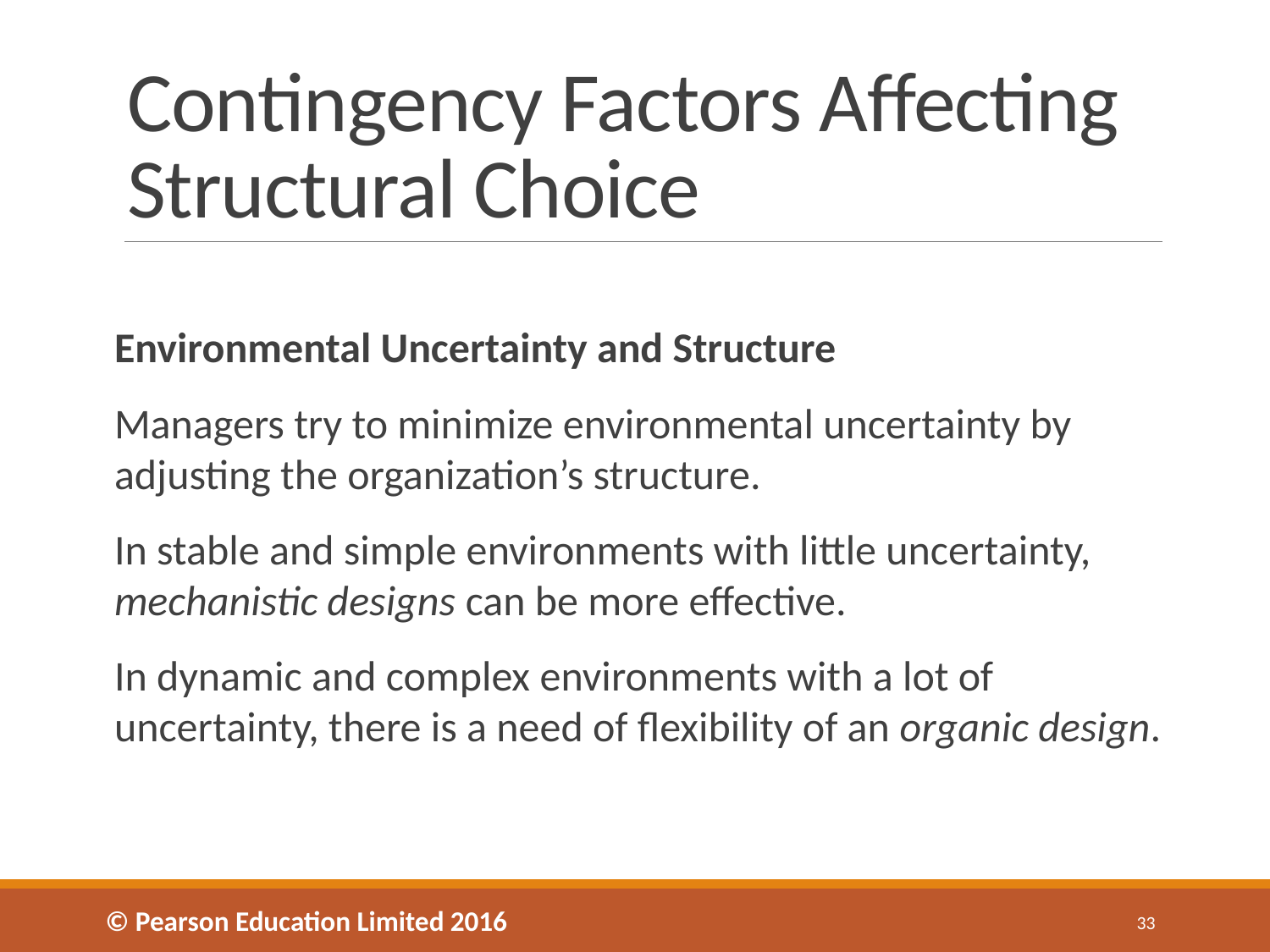

# Contingency Factors Affecting Structural Choice
Environmental Uncertainty and Structure
Managers try to minimize environmental uncertainty by adjusting the organization’s structure.
In stable and simple environments with little uncertainty, mechanistic designs can be more effective.
In dynamic and complex environments with a lot of uncertainty, there is a need of flexibility of an organic design.
© Pearson Education Limited 2016
33